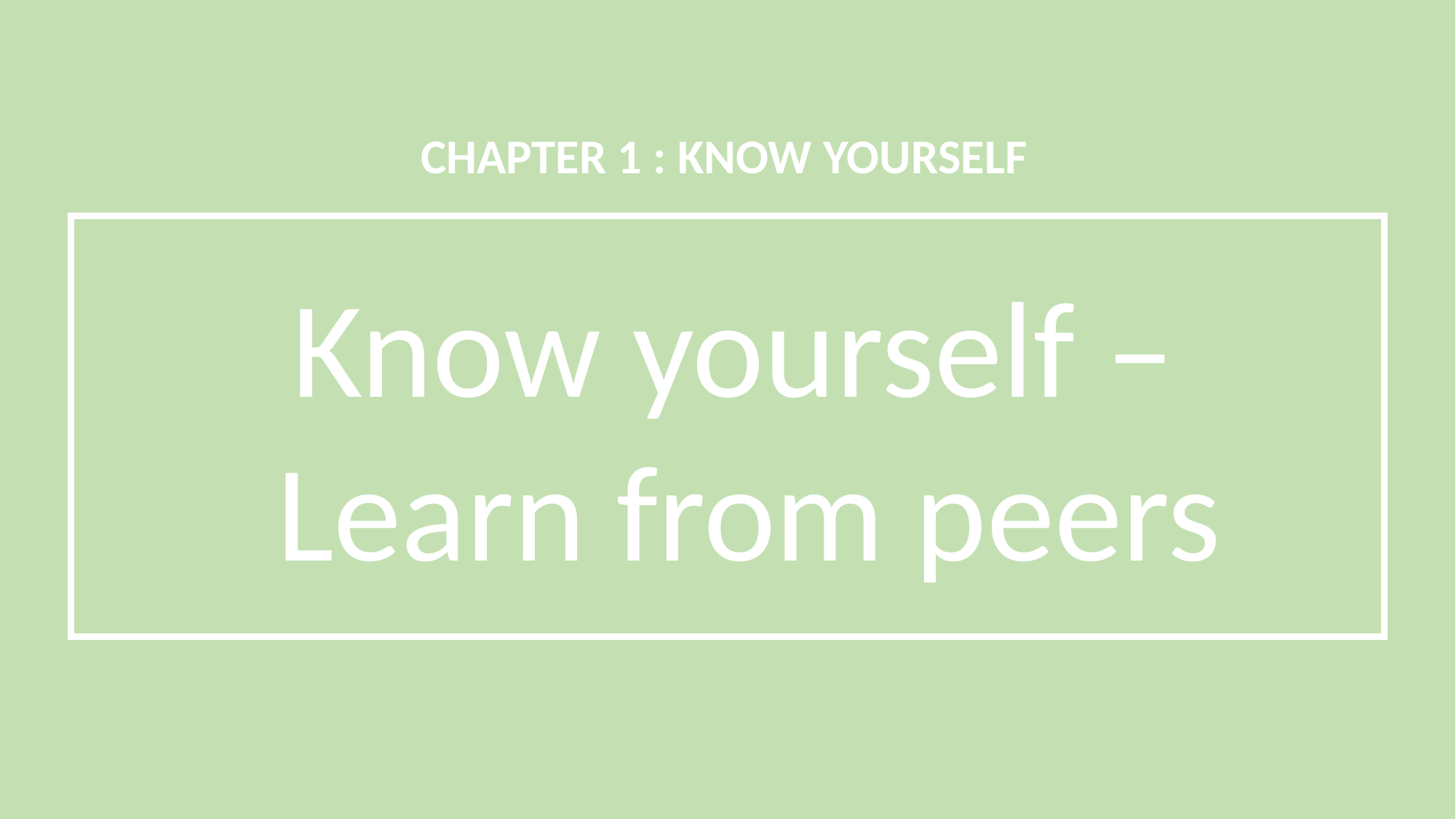

CHAPTER 1 : KNOW YOURSELF

Know yourself –
Learn from peers